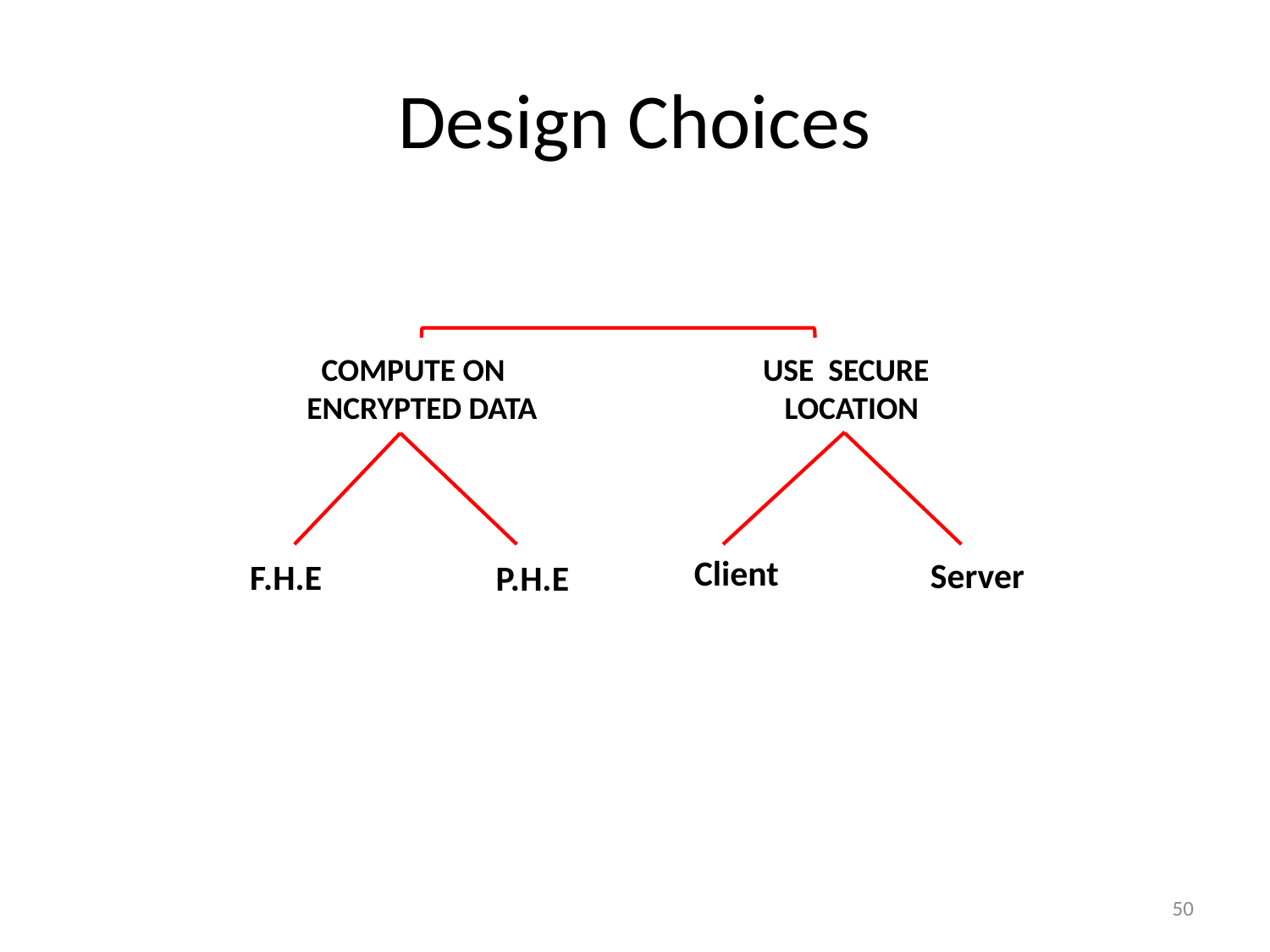

# Design Choices

  COMPUTE ON
ENCRYPTED DATA
      USE  SECURE
         LOCATION
          Client
          Server

        F.H.E
         P.H.E
50